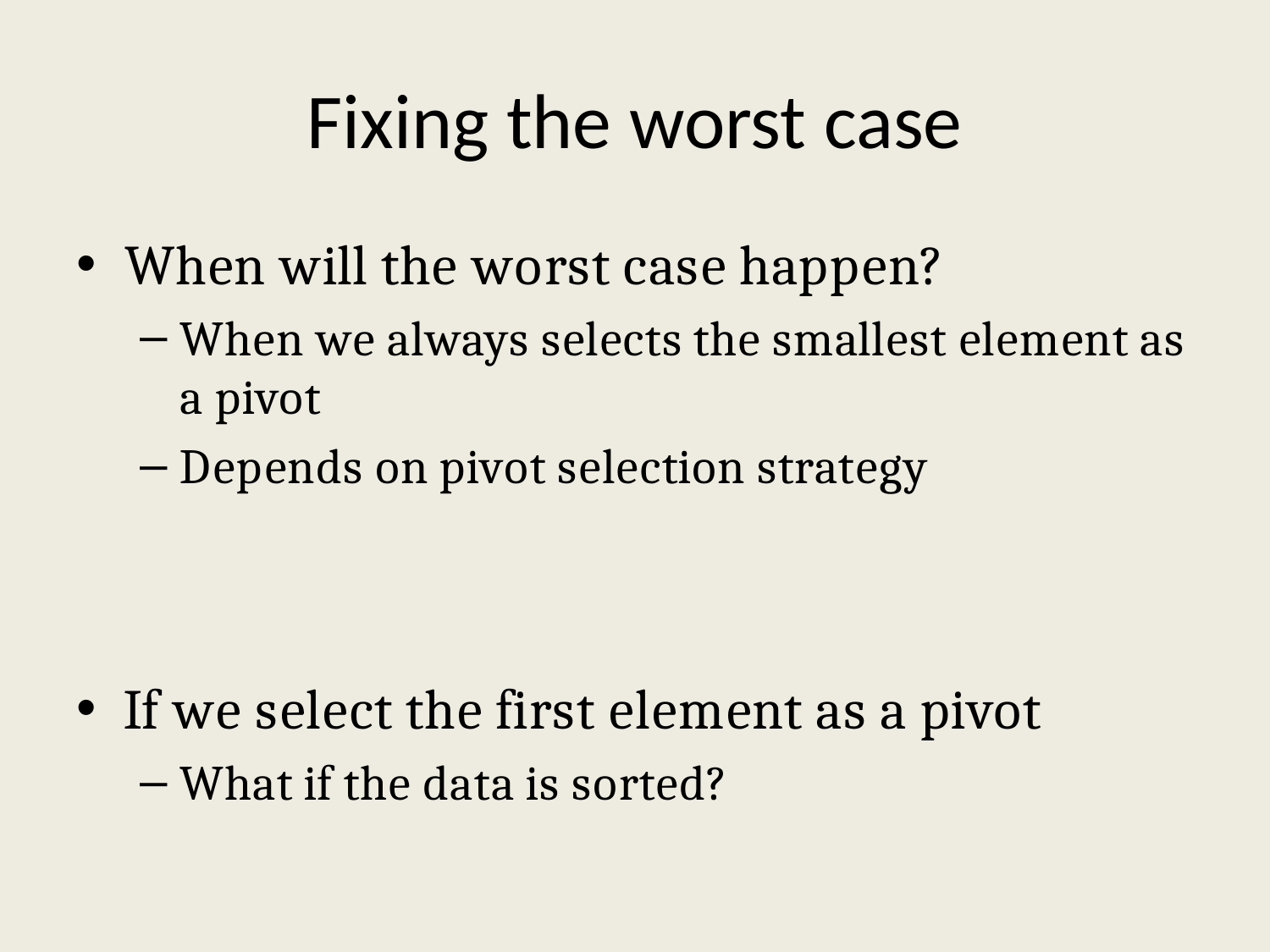

# Fixing the worst case
When will the worst case happen?
When we always selects the smallest element as a pivot
Depends on pivot selection strategy

If we select the first element as a pivot
What if the data is sorted?